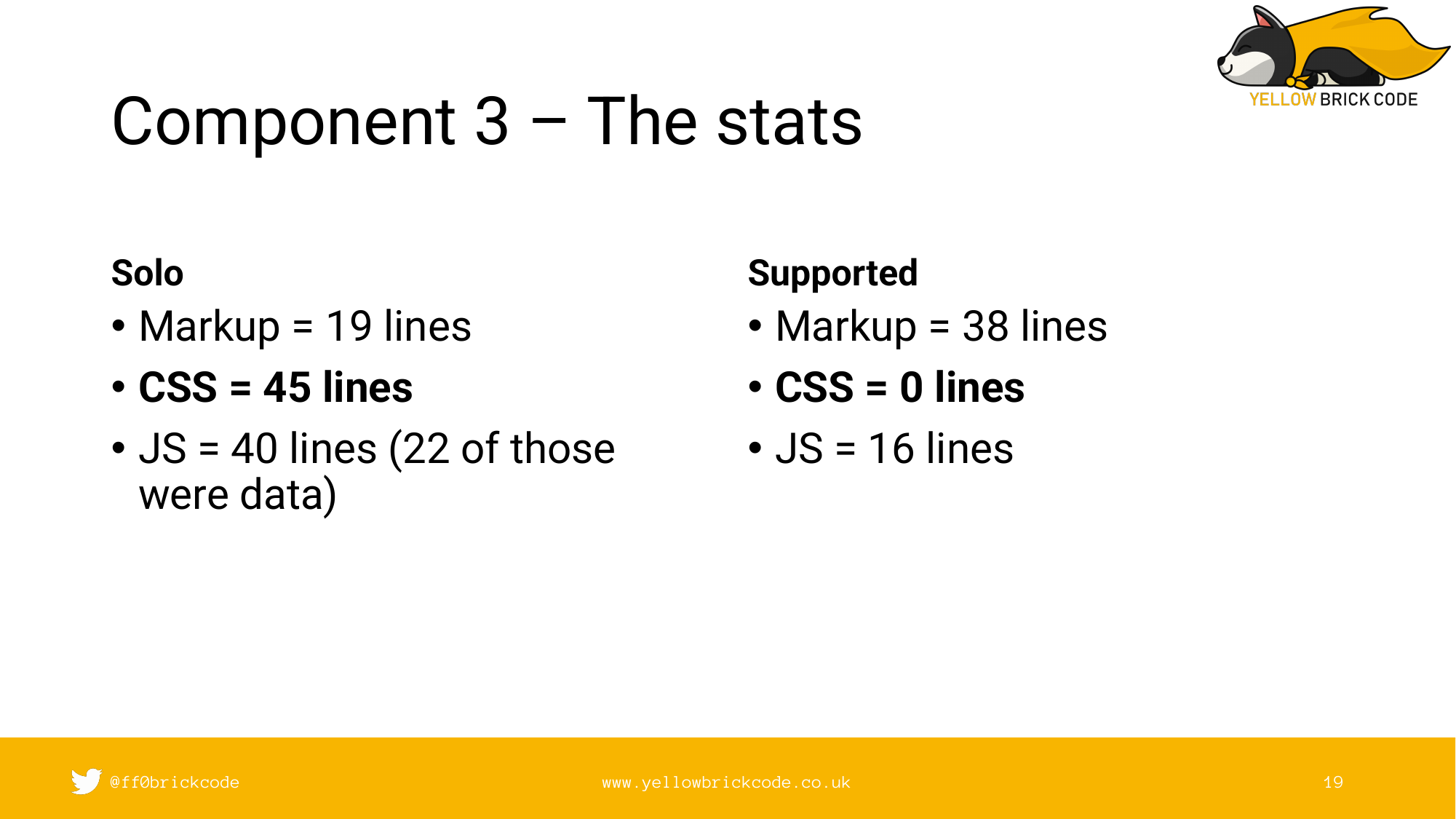

# Component 3 – The stats
Solo
Supported
Markup = 19 lines
CSS = 45 lines
JS = 40 lines (22 of those were data)
Markup = 38 lines
CSS = 0 lines
JS = 16 lines
@ff0brickcode
www.yellowbrickcode.co.uk
19